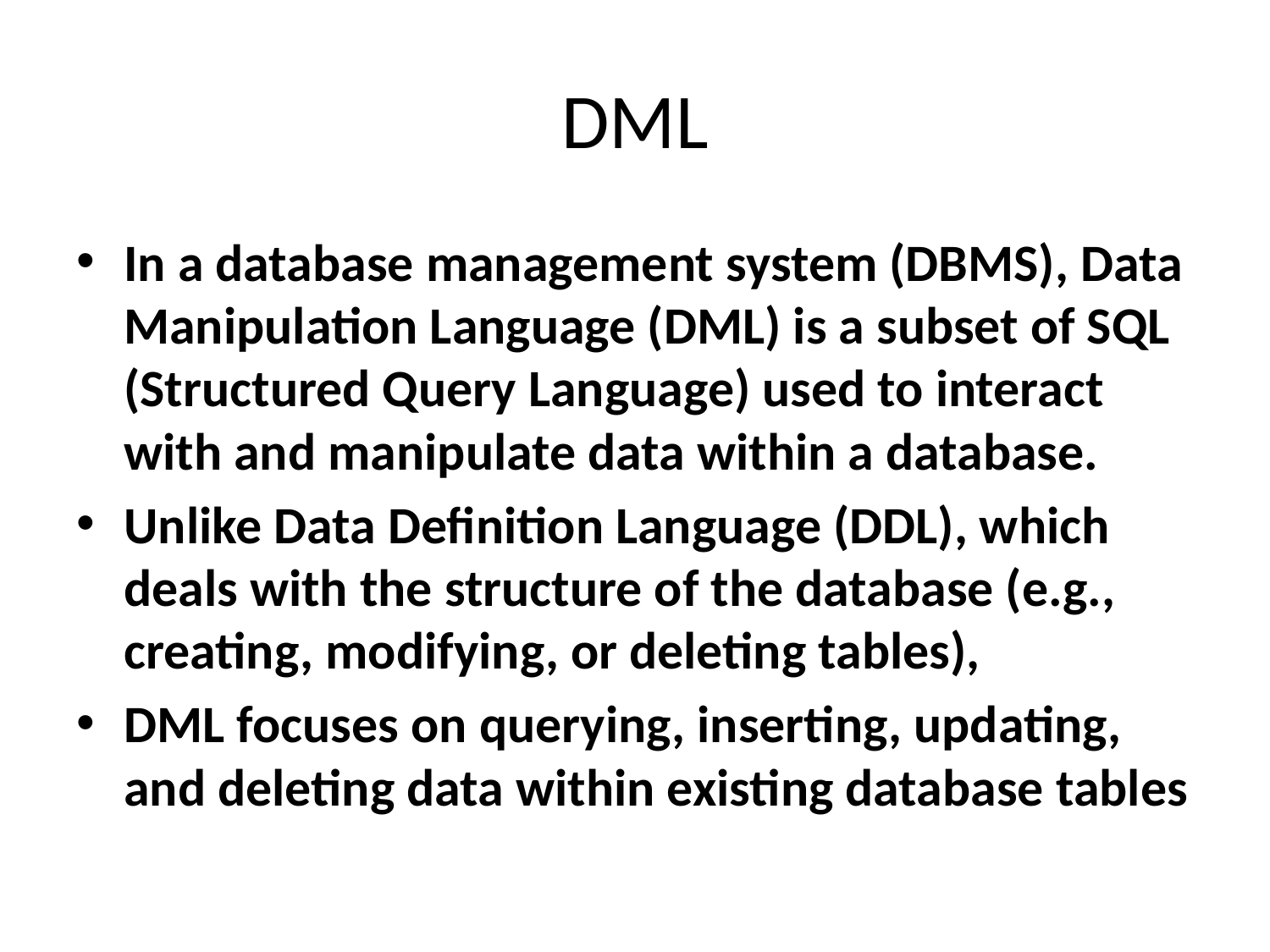

# DML
In a database management system (DBMS), Data Manipulation Language (DML) is a subset of SQL (Structured Query Language) used to interact with and manipulate data within a database.
Unlike Data Definition Language (DDL), which deals with the structure of the database (e.g., creating, modifying, or deleting tables),
DML focuses on querying, inserting, updating, and deleting data within existing database tables